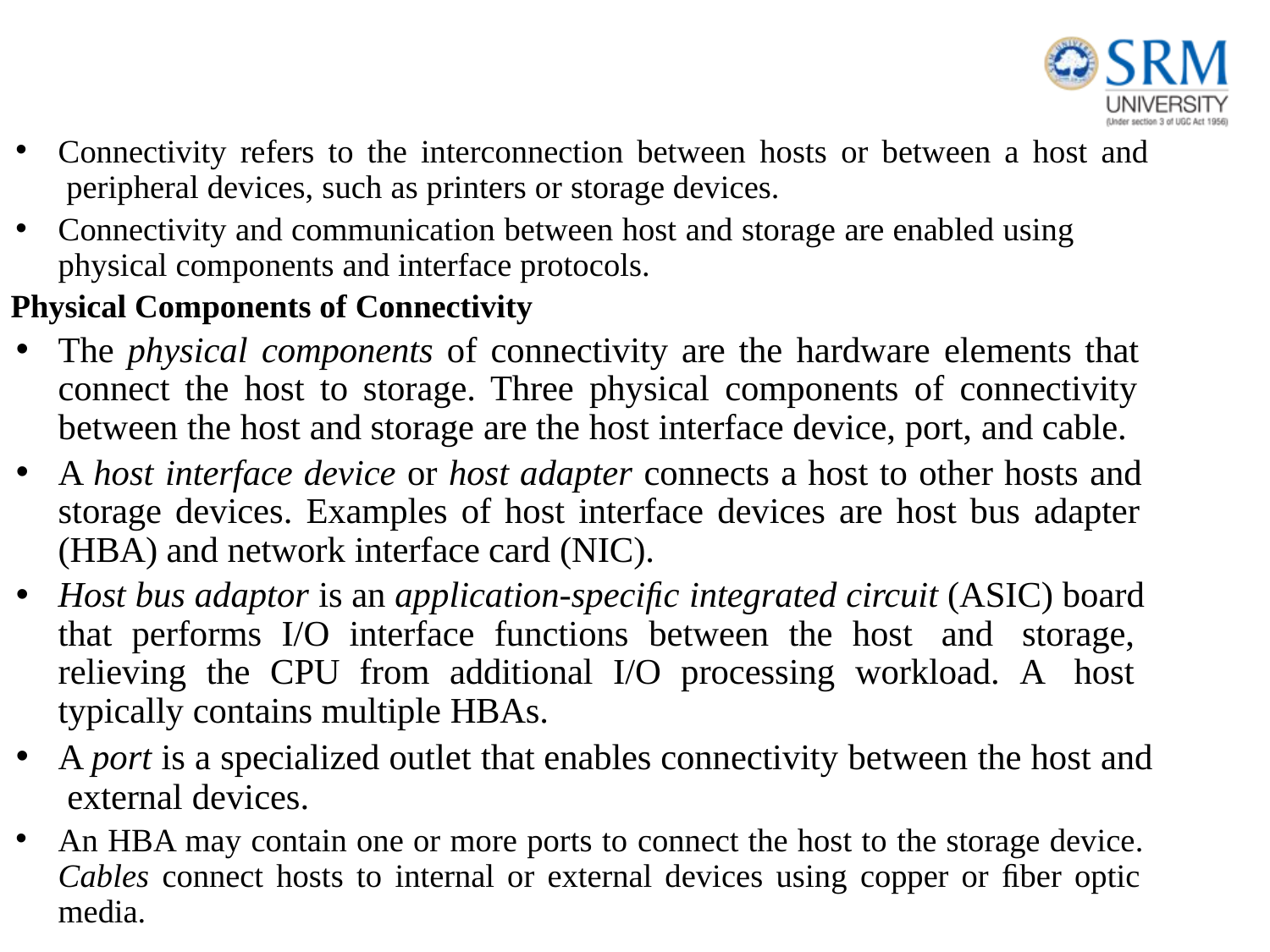

Connectivity refers to the interconnection between hosts or between a host and  peripheral devices, such as printers or storage devices.
Connectivity and communication between host and storage are enabled using  physical components and interface protocols.
Physical Components of Connectivity
The physical components of connectivity are the hardware elements that  connect the host to storage. Three physical components of connectivity  between the host and storage are the host interface device, port, and cable.
A host interface device or host adapter connects a host to other hosts and  storage devices. Examples of host interface devices are host bus adapter  (HBA) and network interface card (NIC).
Host bus adaptor is an application-speciﬁc integrated circuit (ASIC) board  that performs I/O interface functions between the host and storage,  relieving the CPU from additional I/O processing workload. A host  typically contains multiple HBAs.
A port is a specialized outlet that enables connectivity between the host and  external devices.
An HBA may contain one or more ports to connect the host to the storage device.  Cables connect hosts to internal or external devices using copper or ﬁber optic  media.